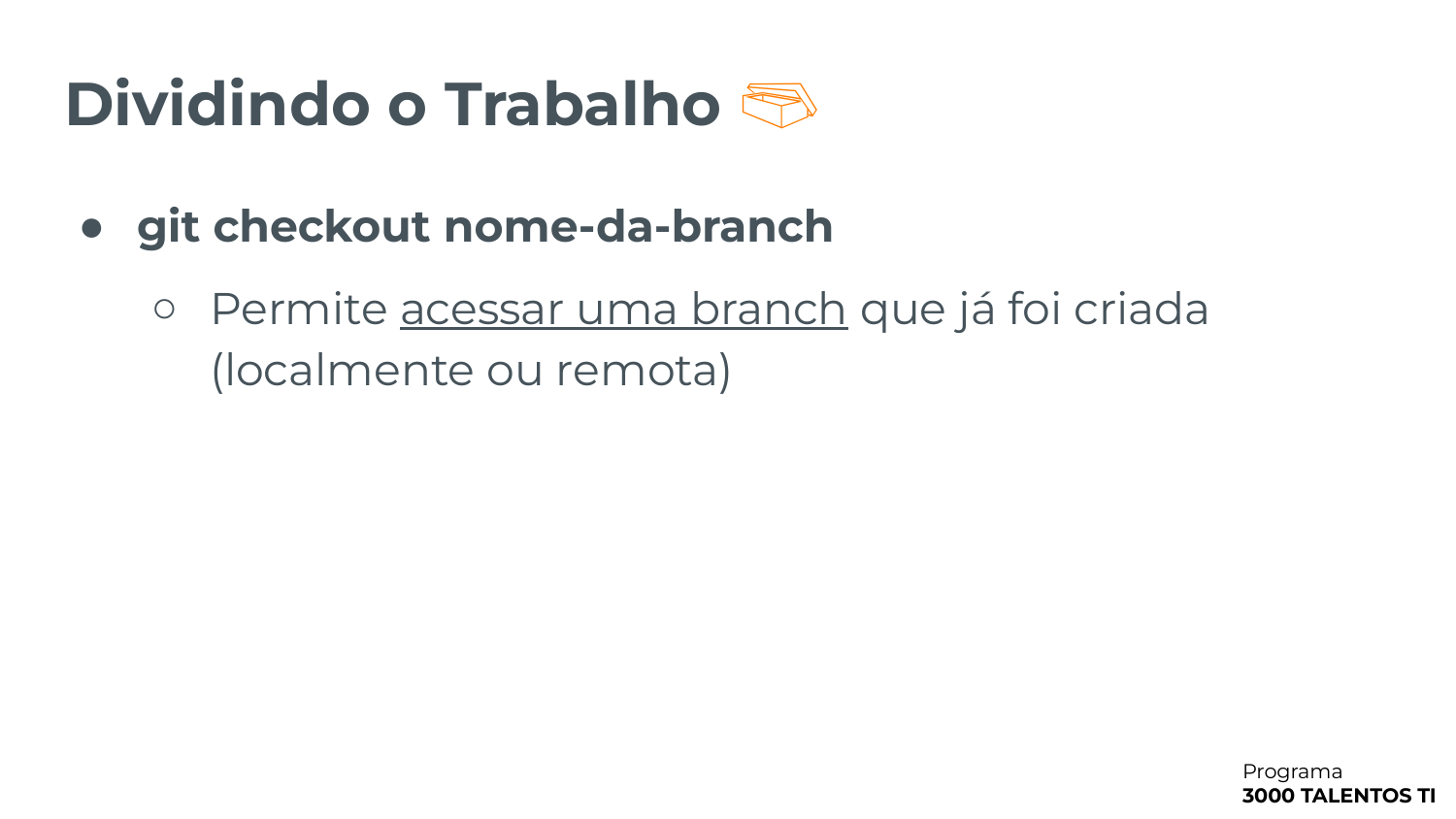

# Dividindo o Trabalho 🗃
git checkout nome-da-branch
Permite acessar uma branch que já foi criada (localmente ou remota)